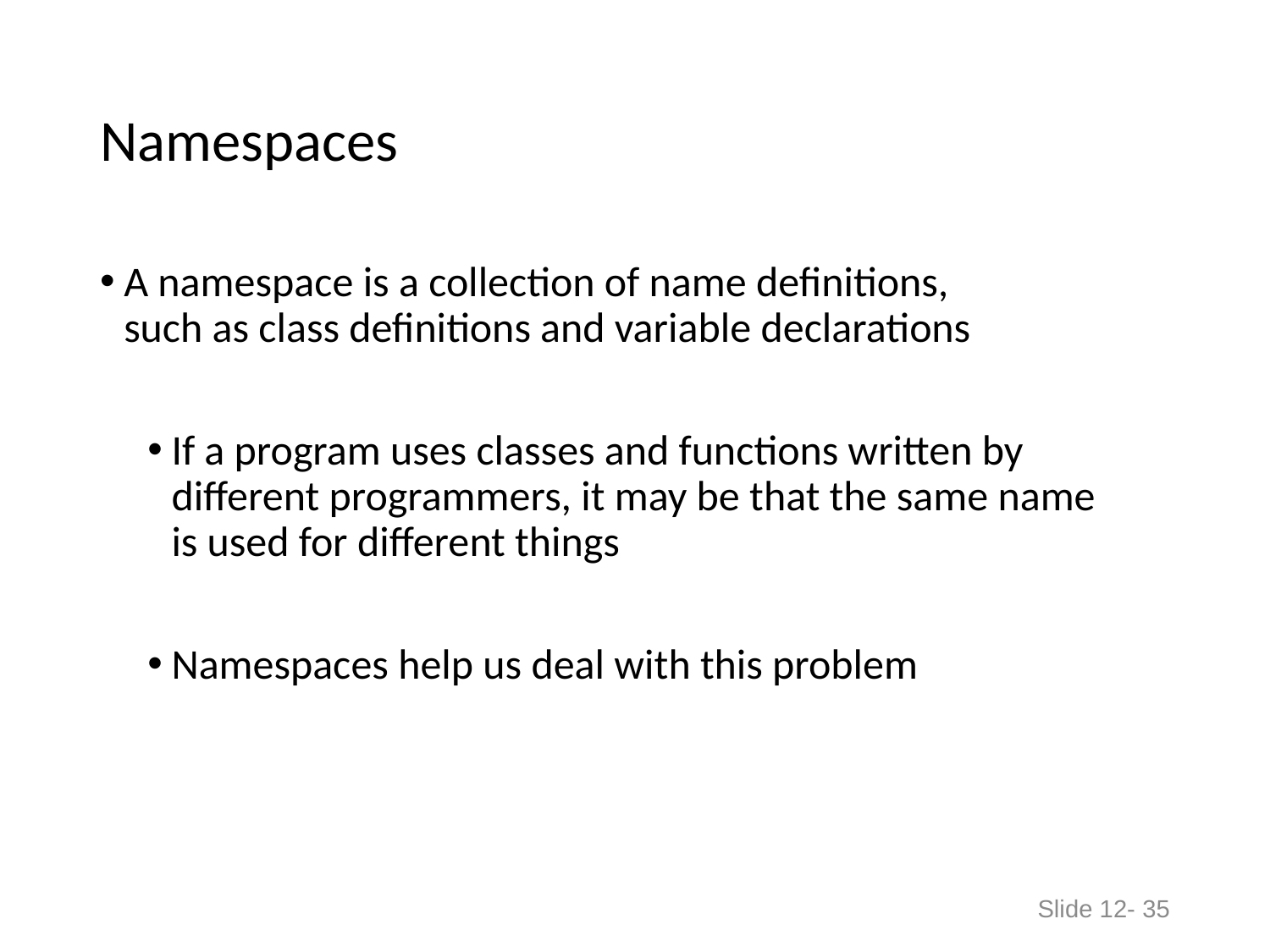

# Namespaces
A namespace is a collection of name definitions,
such as class definitions and variable declarations

If a program uses classes and functions written by
different programmers, it may be that the same name
is used for different things

Namespaces help us deal with this problem
Slide 12- 35